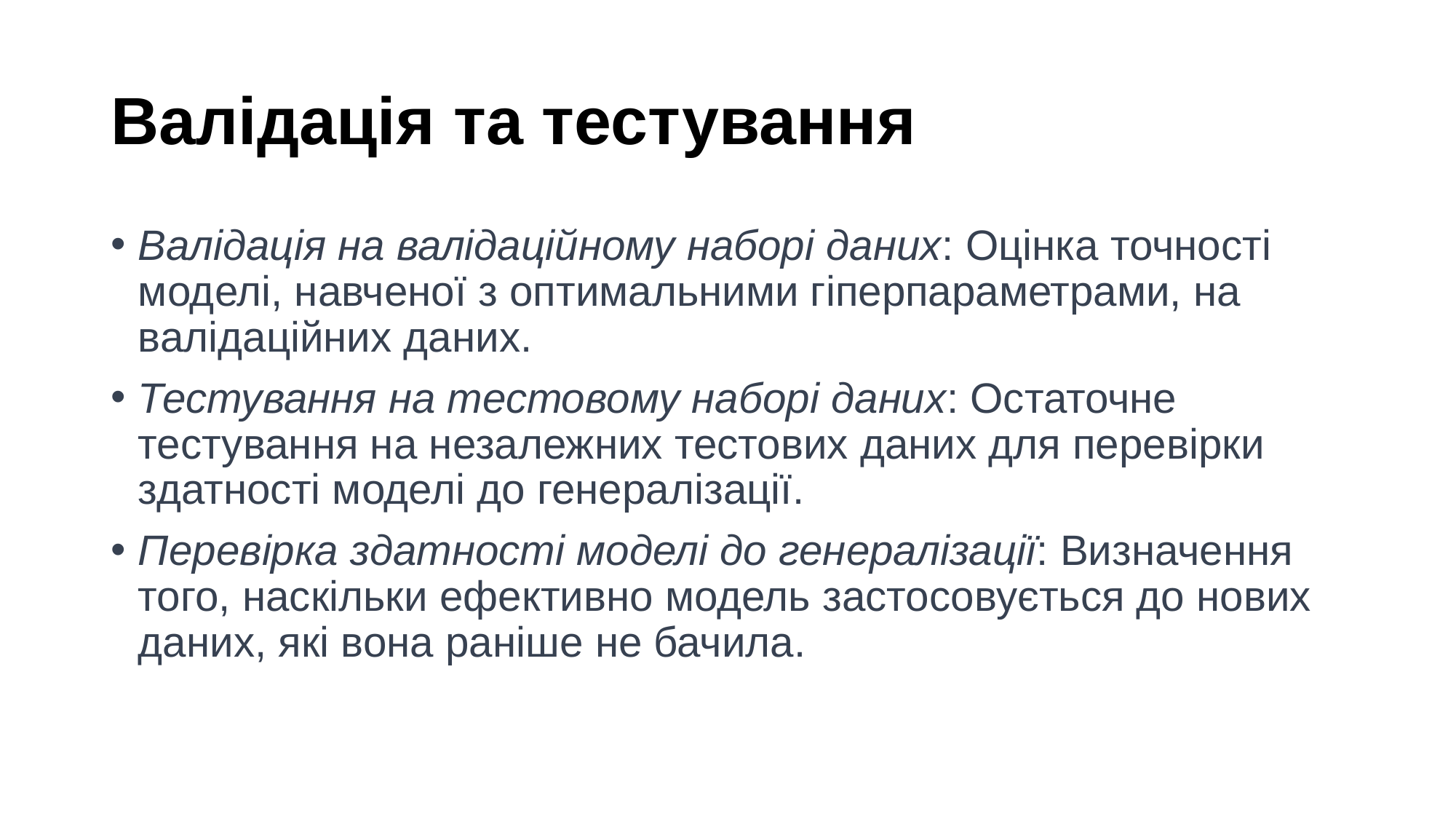

# Валідація та тестування
Валідація на валідаційному наборі даних: Оцінка точності моделі, навченої з оптимальними гіперпараметрами, на валідаційних даних.
Тестування на тестовому наборі даних: Остаточне тестування на незалежних тестових даних для перевірки здатності моделі до генералізації.
Перевірка здатності моделі до генералізації: Визначення того, наскільки ефективно модель застосовується до нових даних, які вона раніше не бачила.